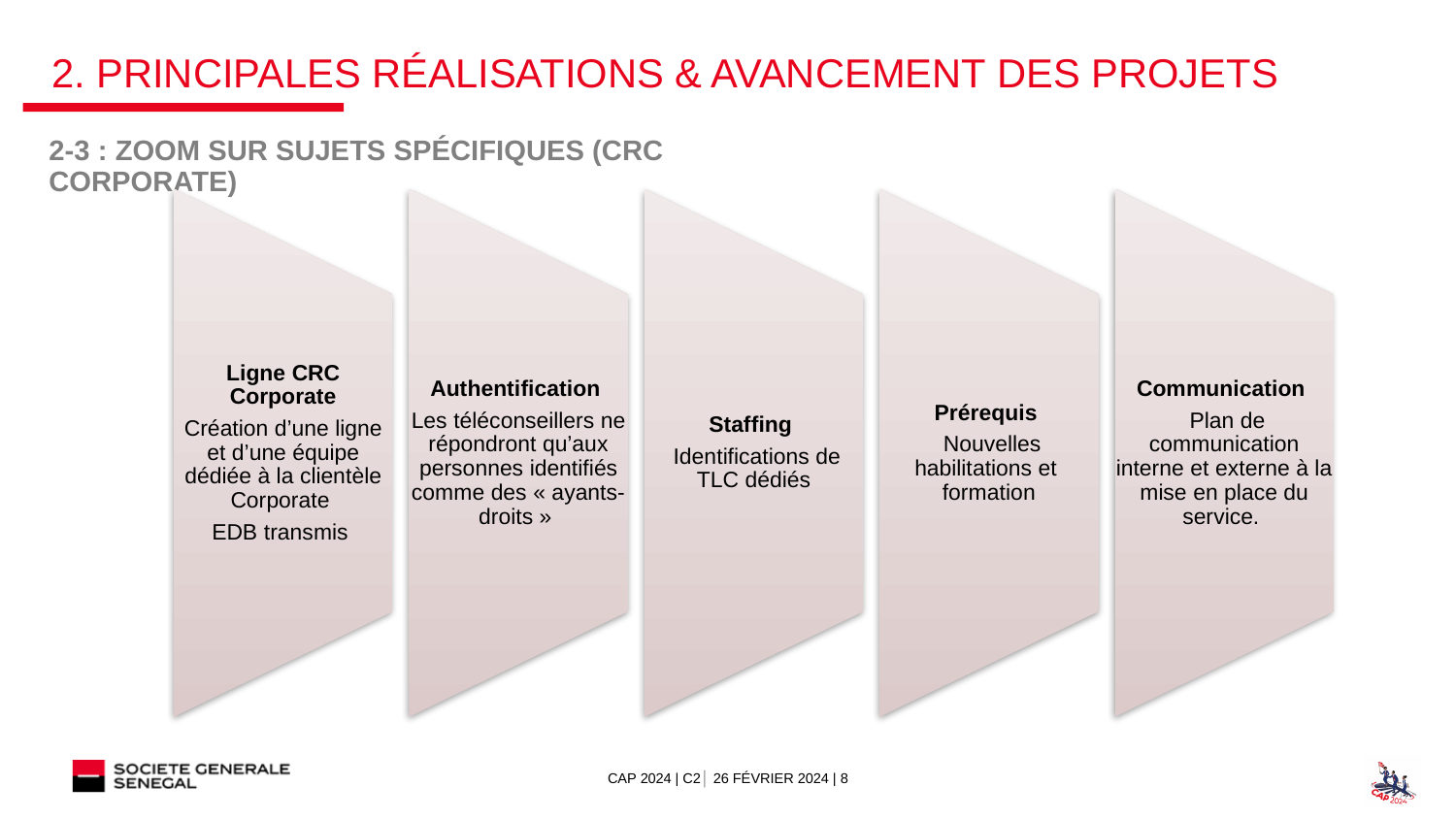

# 2. Principales réalisations & avancement des projets
2-3 : ZOOM SUR SUJETS SPÉCIFIQUES (CRC CORPORATE)

Ligne CRC Corporate
Création d’une ligne et d’une équipe dédiée à la clientèle Corporate
EDB transmis
Authentification
Les téléconseillers ne répondront qu’aux personnes identifiés comme des « ayants-droits »
Staffing
 Identifications de TLC dédiés
Prérequis
 Nouvelles habilitations et  formation
Communication
 Plan de communication interne et externe à la mise en place du service.